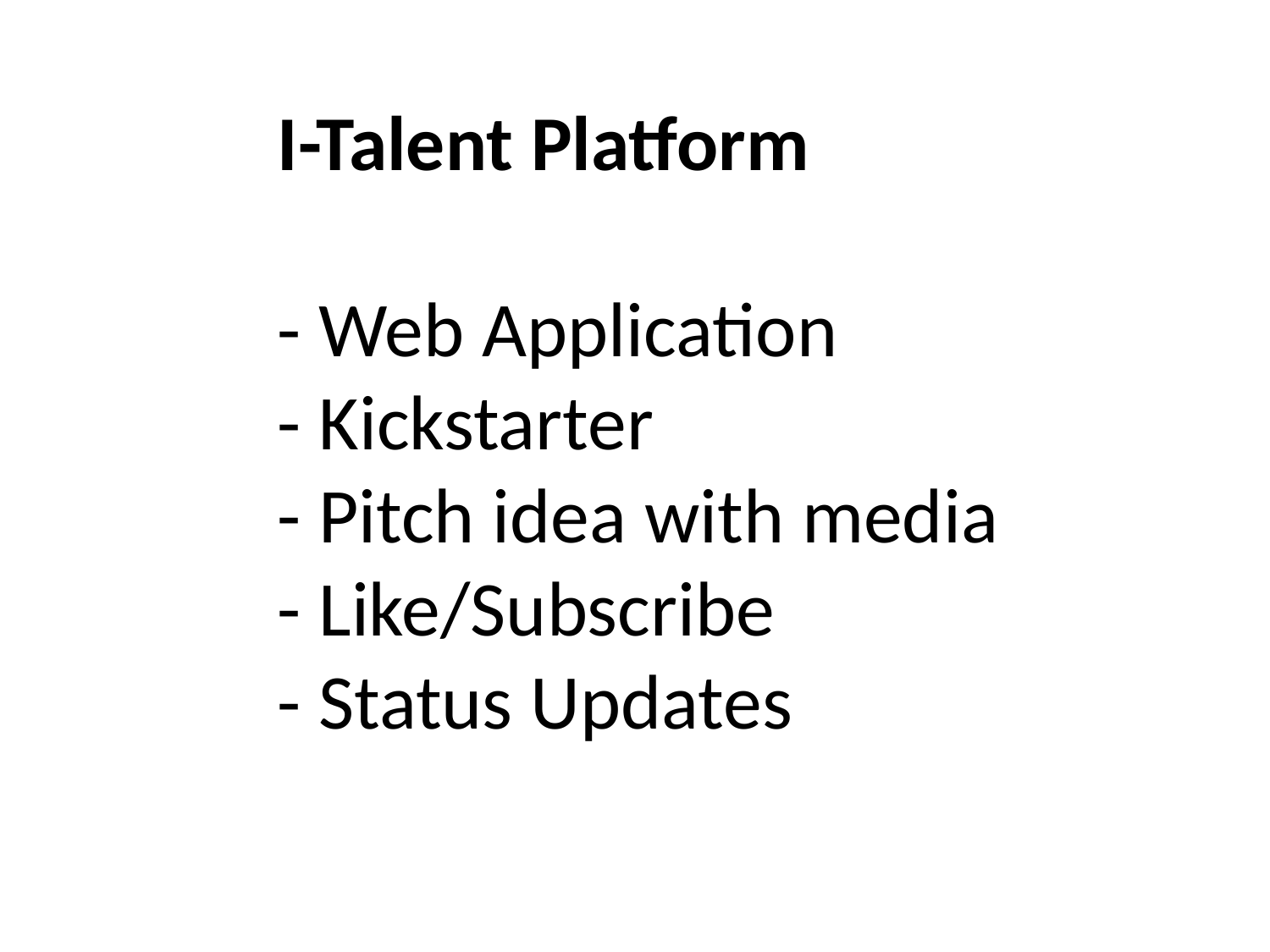

# I-Talent Platform - Web Application - Kickstarter - Pitch idea with media - Like/Subscribe - Status Updates